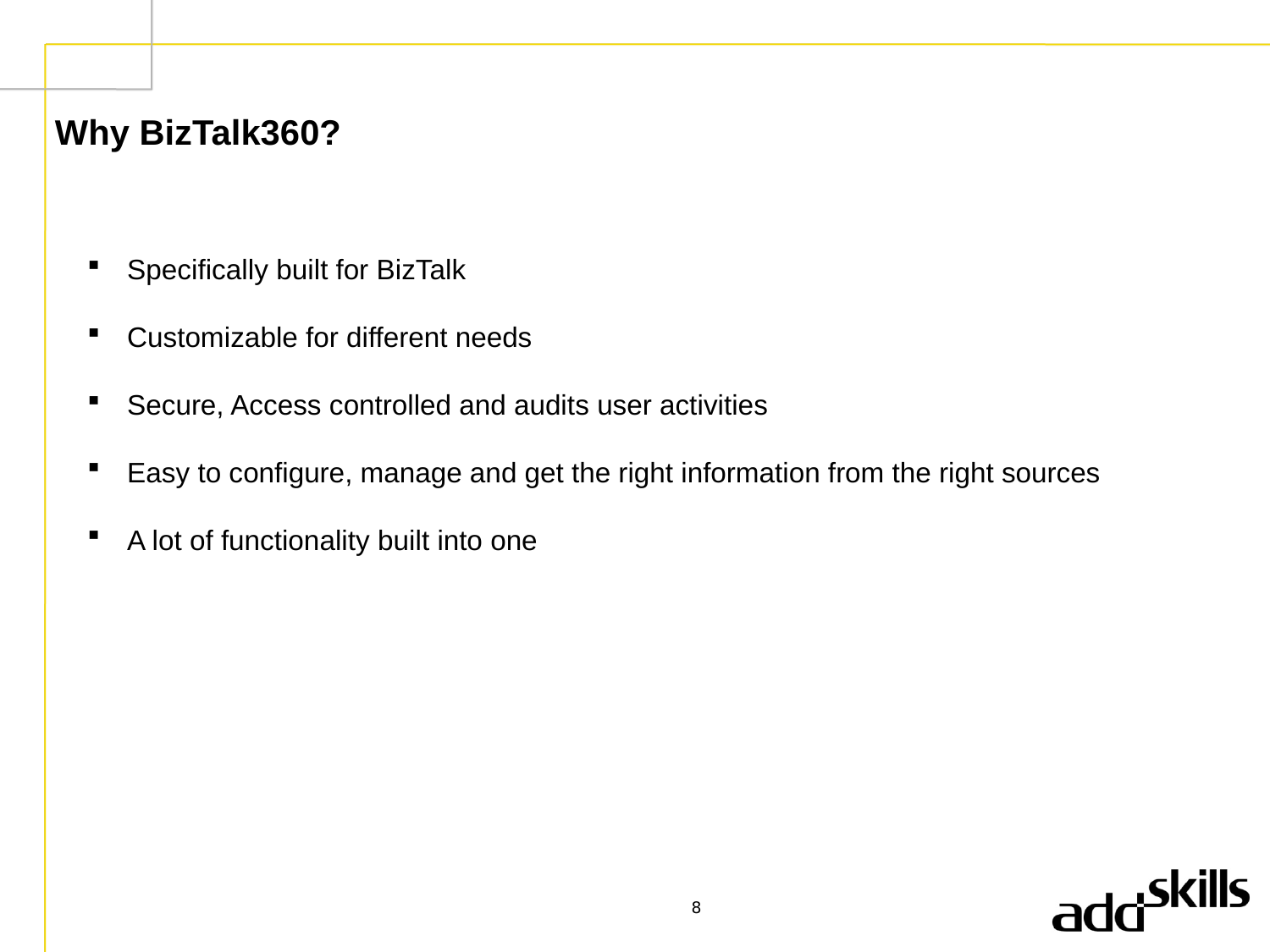

# Why BizTalk360?
Specifically built for BizTalk

Customizable for different needs

Secure, Access controlled and audits user activities

Easy to configure, manage and get the right information from the right sources

A lot of functionality built into one